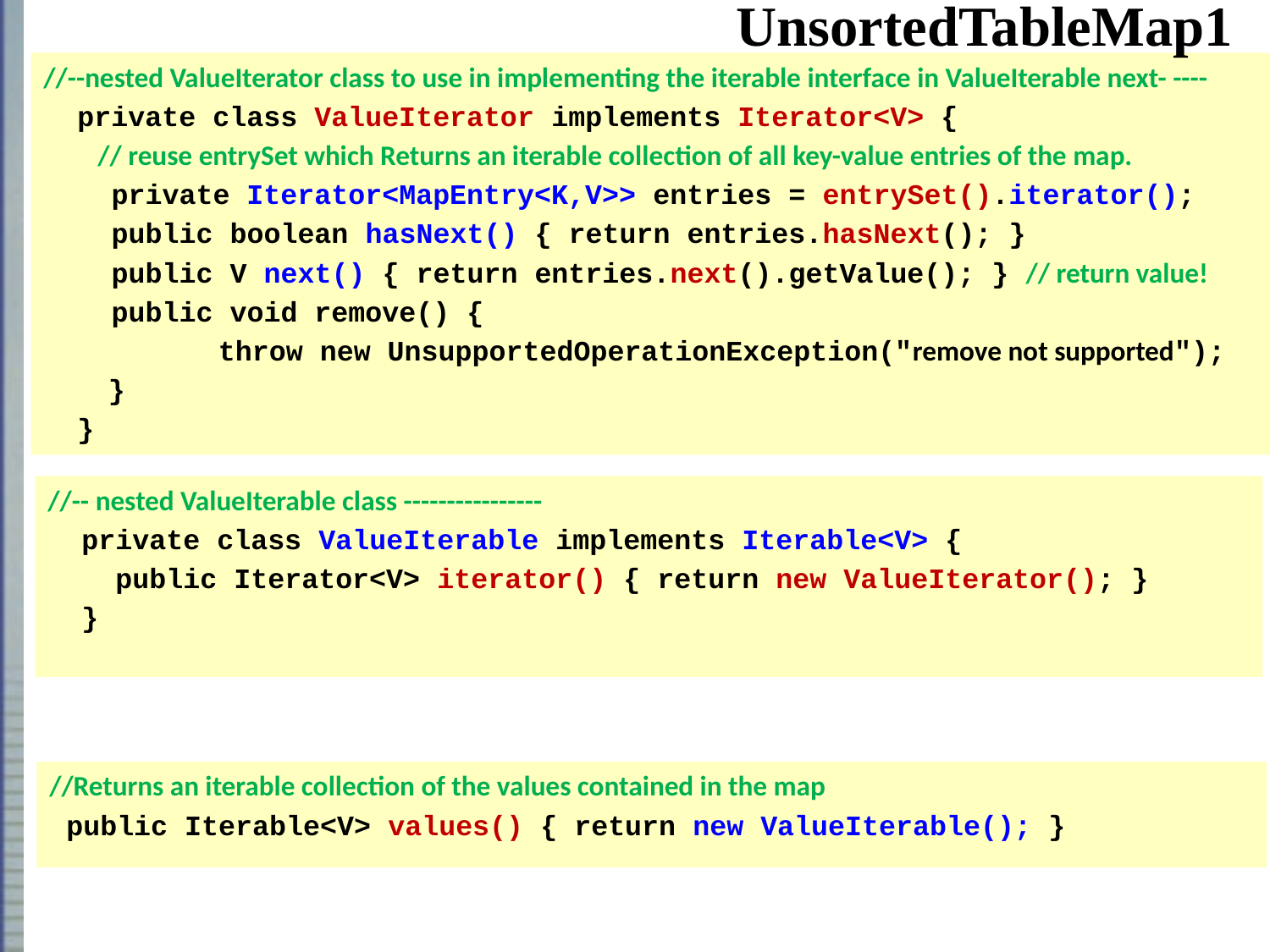

# UnsortedTableMap1
//--nested ValueIterator class to use in implementing the iterable interface in ValueIterable next- ----
  private class ValueIterator implements Iterator<V> {
	 // reuse entrySet which Returns an iterable collection of all key-value entries of the map.
    private Iterator<MapEntry<K,V>> entries = entrySet().iterator();
    public boolean hasNext() { return entries.hasNext(); }
    public V next() { return entries.next().getValue(); } // return value!
    public void remove() {
		throw new UnsupportedOperationException("remove not supported");
	 }
  }
//-- nested ValueIterable class ----------------
  private class ValueIterable implements Iterable<V> {
    public Iterator<V> iterator() { return new ValueIterator(); }
  }
//Returns an iterable collection of the values contained in the map
 public Iterable<V> values() { return new ValueIterable(); }